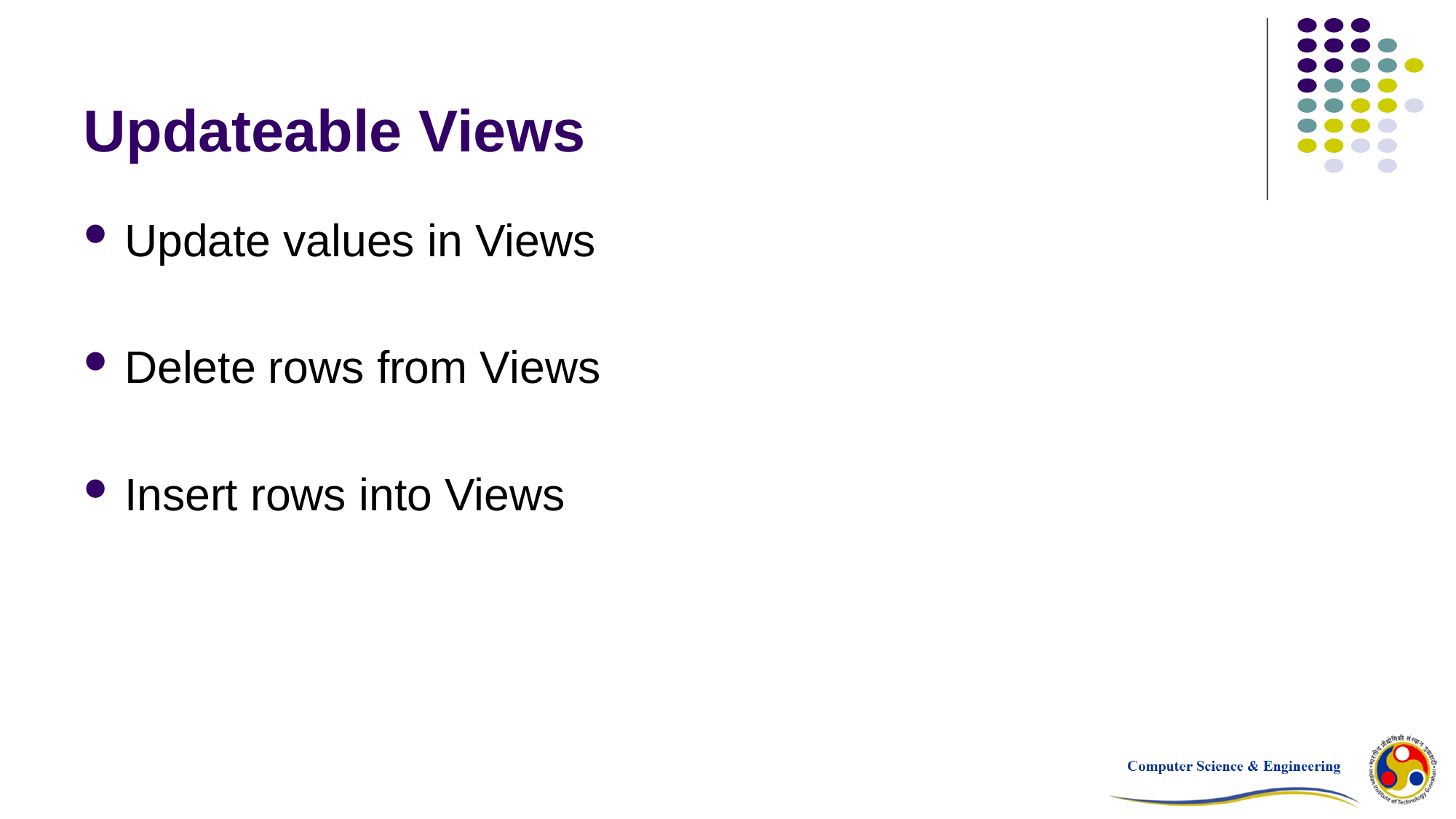

# Updateable Views
Update values in Views

Delete rows from Views

Insert rows into Views